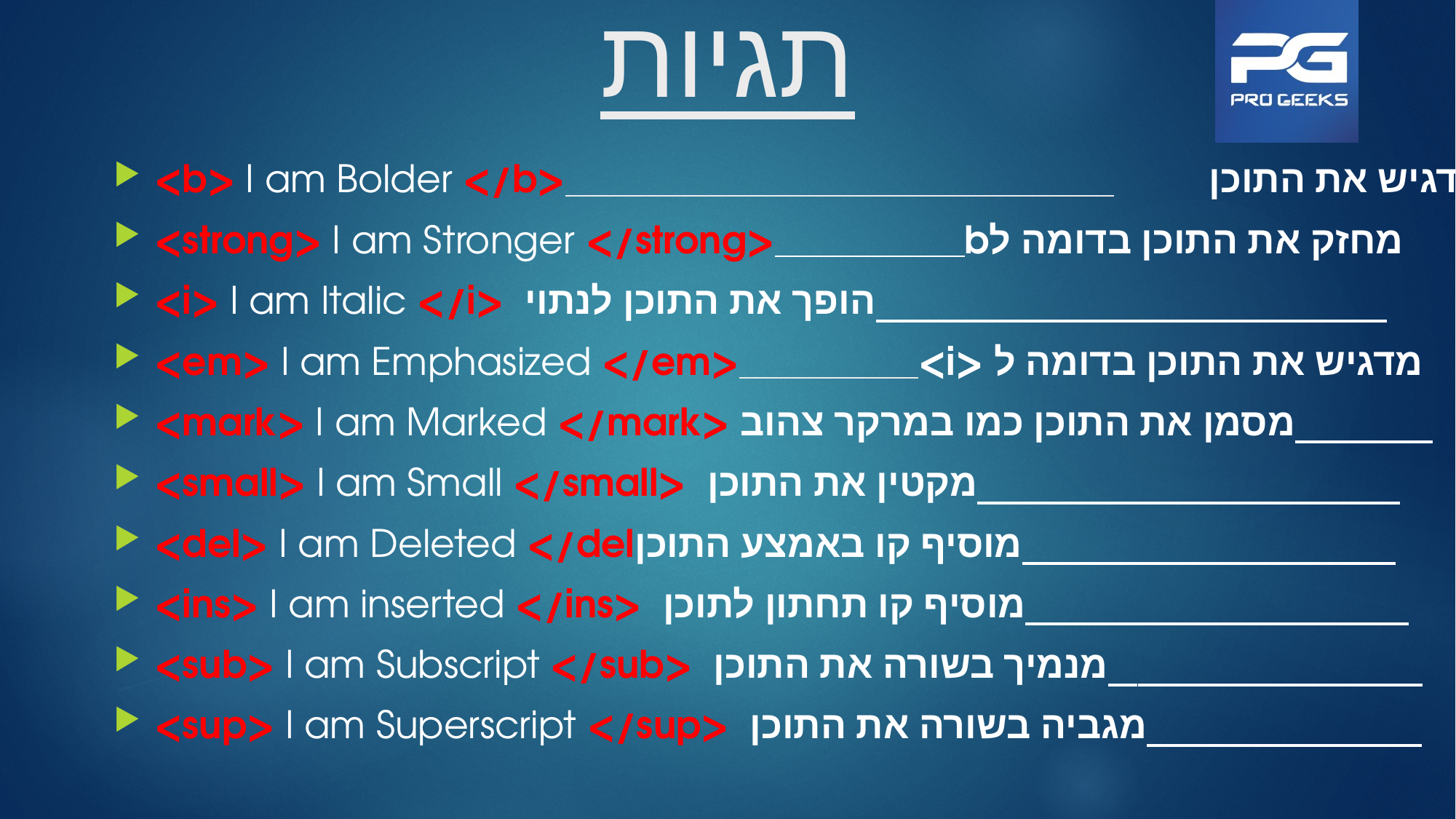

# תגיות
<b> I am Bolder </b>                                                             מדגיש את התוכן
<strong> I am Stronger </strong>                  bמחזק את התוכן בדומה ל
<i> I am Italic </i>  הופך את התוכן לנתוי
<em> I am Emphasized </em>                 <i> מדגיש את התוכן בדומה ל
<mark> I am Marked </mark> מסמן את התוכן כמו במרקר צהוב
<small> I am Small </small>  מקטין את התוכן
<del> I am Deleted </delמוסיף קו באמצע התוכן
<ins> I am inserted </ins>  מוסיף קו תחתון לתוכן
<sub> I am Subscript </sub>  מנמיך בשורה את התוכן
<sup> I am Superscript </sup>  מגביה בשורה את התוכן